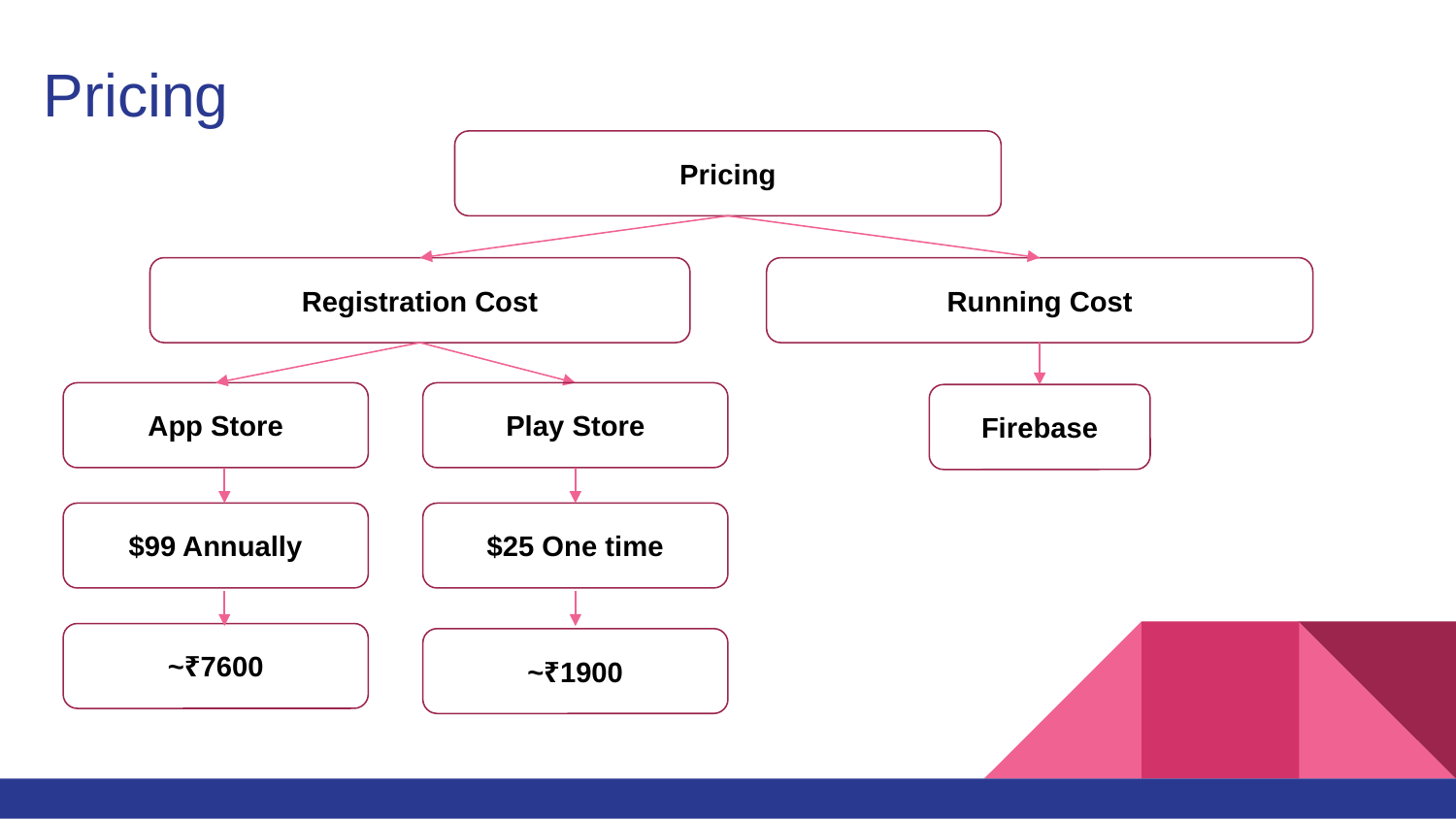

# Pricing
Pricing
Running Cost
Registration Cost
App Store
Play Store
Firebase
$99 Annually
$25 One time
~₹7600
~₹1900